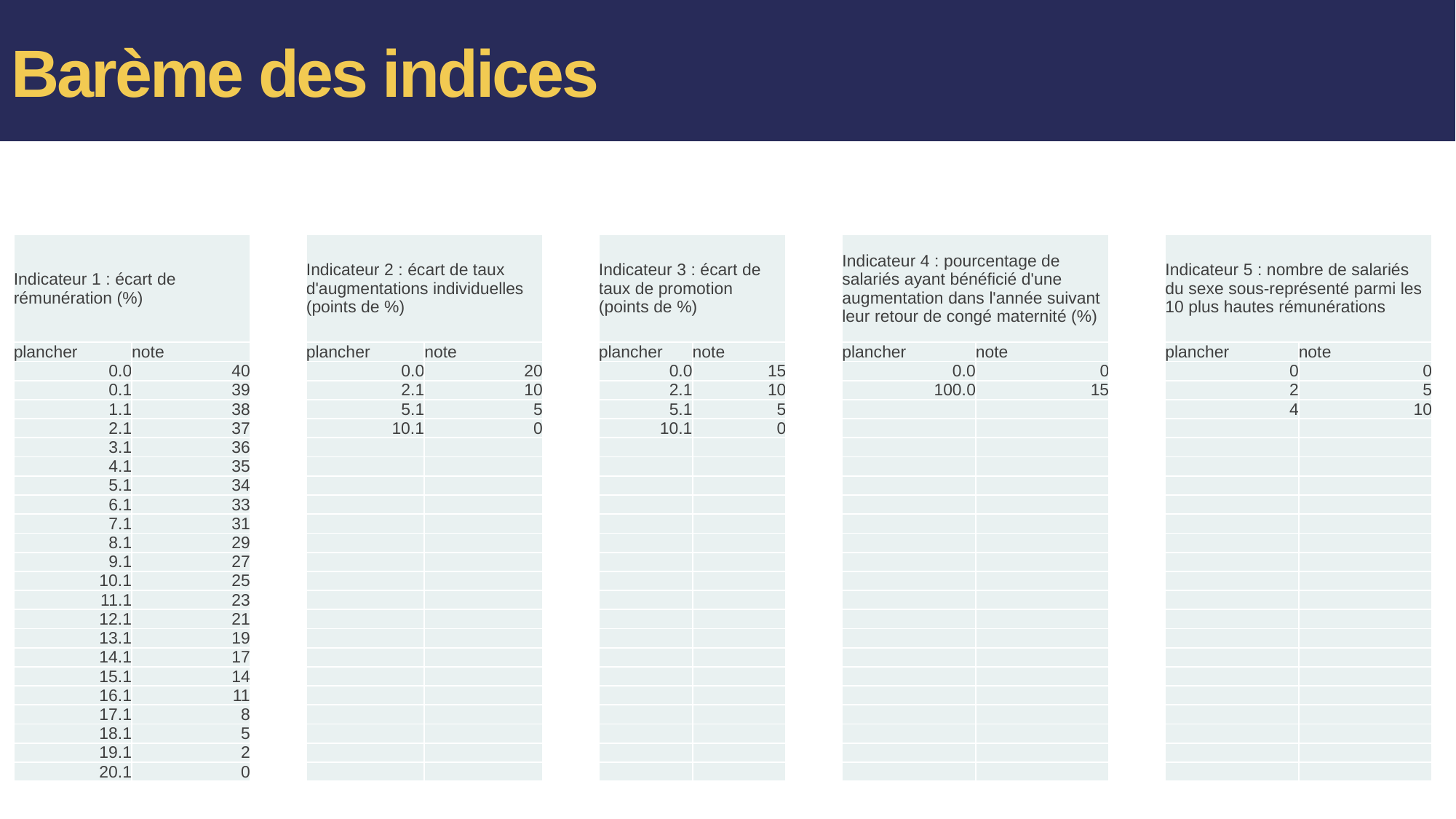

# Barème des indices
| Indicateur 1 : écart de rémunération (%) |  |  | Indicateur 2 : écart de taux d'augmentations individuelles (points de %) |  |  | Indicateur 3 : écart de taux de promotion (points de %) |  |  | Indicateur 4 : pourcentage de salariés ayant bénéficié d'une augmentation dans l'année suivant leur retour de congé maternité (%) |  |  | Indicateur 5 : nombre de salariés du sexe sous-représenté parmi les 10 plus hautes rémunérations |  |
| --- | --- | --- | --- | --- | --- | --- | --- | --- | --- | --- | --- | --- | --- |
| plancher | note |  | plancher | note |  | plancher | note |  | plancher | note |  | plancher | note |
| 0.0 | 40 |  | 0.0 | 20 |  | 0.0 | 15 |  | 0.0 | 0 |  | 0 | 0 |
| 0.1 | 39 |  | 2.1 | 10 |  | 2.1 | 10 |  | 100.0 | 15 |  | 2 | 5 |
| 1.1 | 38 |  | 5.1 | 5 |  | 5.1 | 5 |  |  |  |  | 4 | 10 |
| 2.1 | 37 |  | 10.1 | 0 |  | 10.1 | 0 |  |  |  |  |  |  |
| 3.1 | 36 |  |  |  |  |  |  |  |  |  |  |  |  |
| 4.1 | 35 |  |  |  |  |  |  |  |  |  |  |  |  |
| 5.1 | 34 |  |  |  |  |  |  |  |  |  |  |  |  |
| 6.1 | 33 |  |  |  |  |  |  |  |  |  |  |  |  |
| 7.1 | 31 |  |  |  |  |  |  |  |  |  |  |  |  |
| 8.1 | 29 |  |  |  |  |  |  |  |  |  |  |  |  |
| 9.1 | 27 |  |  |  |  |  |  |  |  |  |  |  |  |
| 10.1 | 25 |  |  |  |  |  |  |  |  |  |  |  |  |
| 11.1 | 23 |  |  |  |  |  |  |  |  |  |  |  |  |
| 12.1 | 21 |  |  |  |  |  |  |  |  |  |  |  |  |
| 13.1 | 19 |  |  |  |  |  |  |  |  |  |  |  |  |
| 14.1 | 17 |  |  |  |  |  |  |  |  |  |  |  |  |
| 15.1 | 14 |  |  |  |  |  |  |  |  |  |  |  |  |
| 16.1 | 11 |  |  |  |  |  |  |  |  |  |  |  |  |
| 17.1 | 8 |  |  |  |  |  |  |  |  |  |  |  |  |
| 18.1 | 5 |  |  |  |  |  |  |  |  |  |  |  |  |
| 19.1 | 2 |  |  |  |  |  |  |  |  |  |  |  |  |
| 20.1 | 0 |  |  |  |  |  |  |  |  |  |  |  |  |